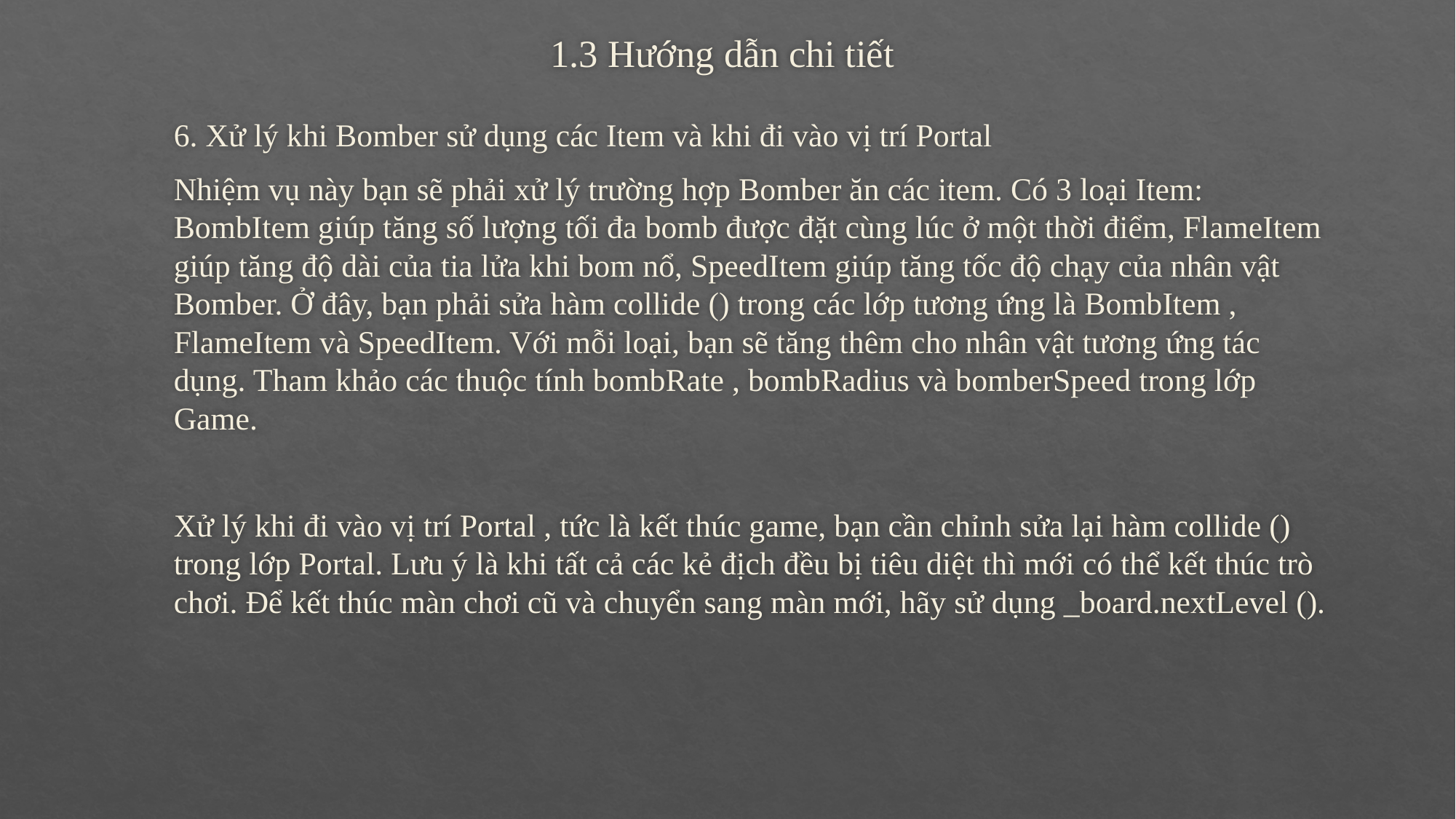

# 1.3 Hướng dẫn chi tiết
6. Xử lý khi Bomber sử dụng các Item và khi đi vào vị trí Portal
Nhiệm vụ này bạn sẽ phải xử lý trường hợp Bomber ăn các item. Có 3 loại Item: BombItem giúp tăng số lượng tối đa bomb được đặt cùng lúc ở một thời điểm, FlameItem giúp tăng độ dài của tia lửa khi bom nổ, SpeedItem giúp tăng tốc độ chạy của nhân vật Bomber. Ở đây, bạn phải sửa hàm collide () trong các lớp tương ứng là BombItem , FlameItem và SpeedItem. Với mỗi loại, bạn sẽ tăng thêm cho nhân vật tương ứng tác dụng. Tham khảo các thuộc tính bombRate , bombRadius và bomberSpeed trong lớp Game.

Xử lý khi đi vào vị trí Portal , tức là kết thúc game, bạn cần chỉnh sửa lại hàm collide () trong lớp Portal. Lưu ý là khi tất cả các kẻ địch đều bị tiêu diệt thì mới có thể kết thúc trò chơi. Để kết thúc màn chơi cũ và chuyển sang màn mới, hãy sử dụng _board.nextLevel ().